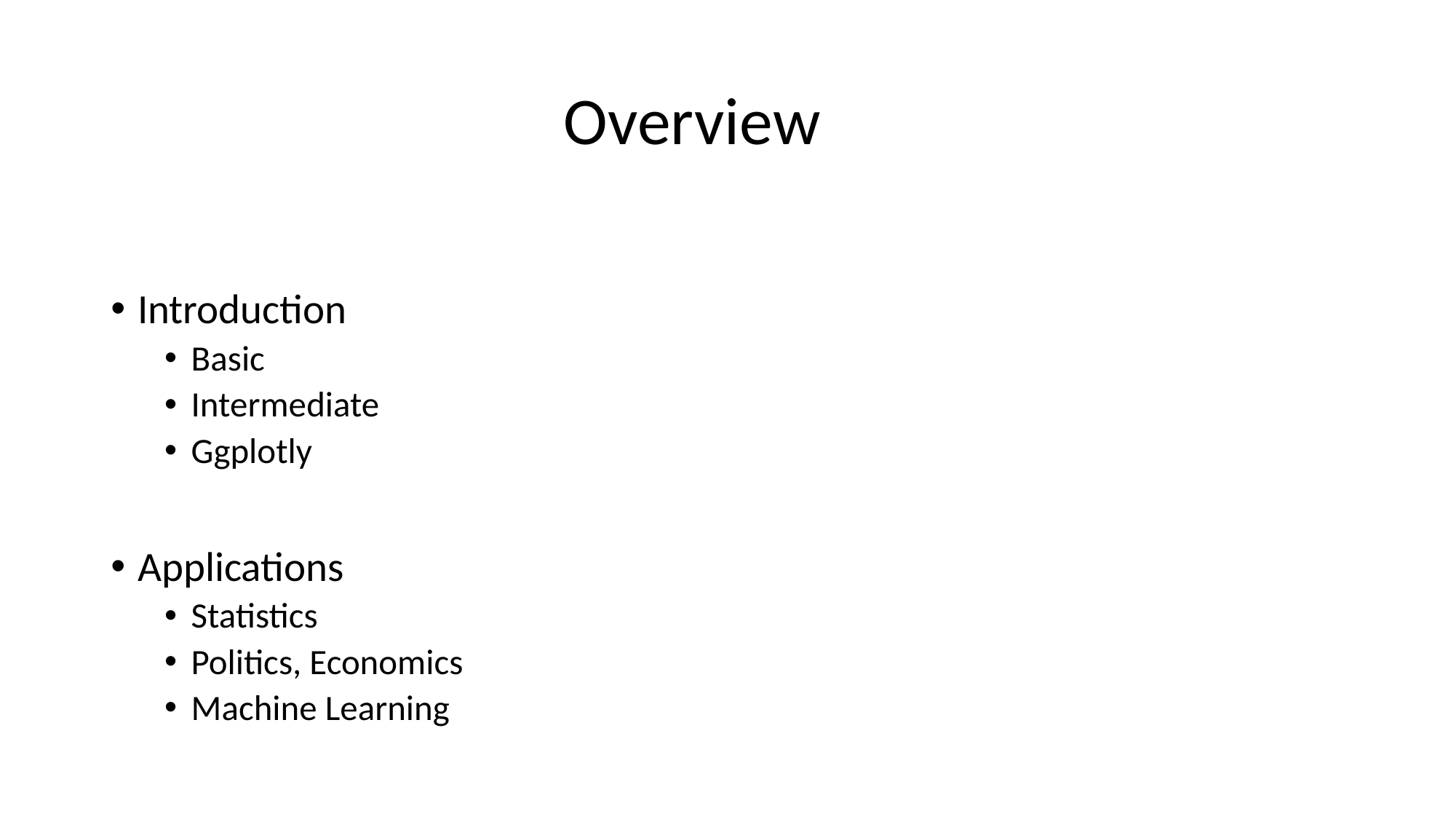

# Overview

Introduction
Basic
Intermediate
Ggplotly

Applications
Statistics
Politics, Economics
Machine Learning